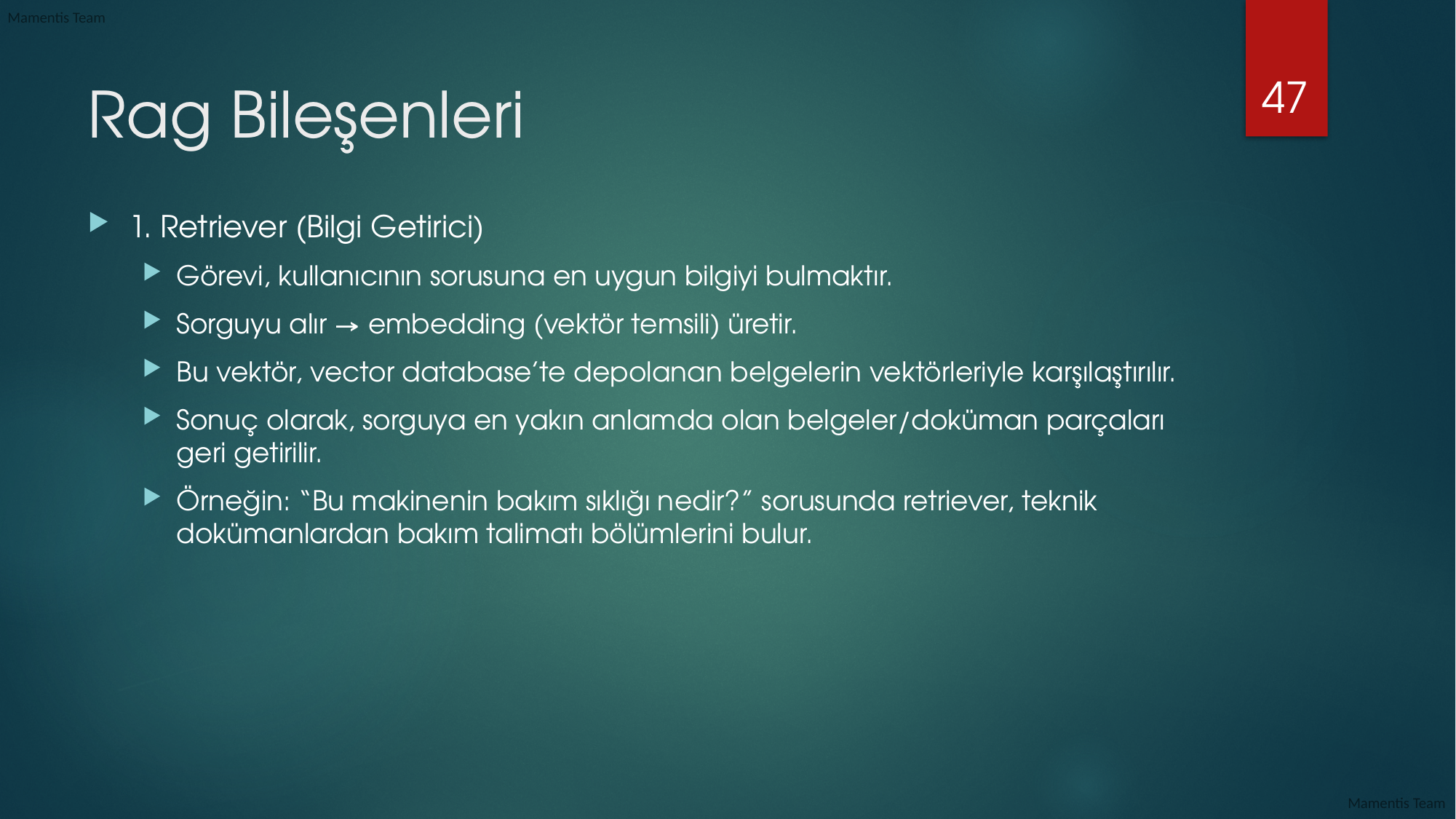

47
# Rag Bileşenleri
1. Retriever (Bilgi Getirici)
Görevi, kullanıcının sorusuna en uygun bilgiyi bulmaktır.
Sorguyu alır → embedding (vektör temsili) üretir.
Bu vektör, vector database’te depolanan belgelerin vektörleriyle karşılaştırılır.
Sonuç olarak, sorguya en yakın anlamda olan belgeler/doküman parçaları geri getirilir.
Örneğin: “Bu makinenin bakım sıklığı nedir?” sorusunda retriever, teknik dokümanlardan bakım talimatı bölümlerini bulur.